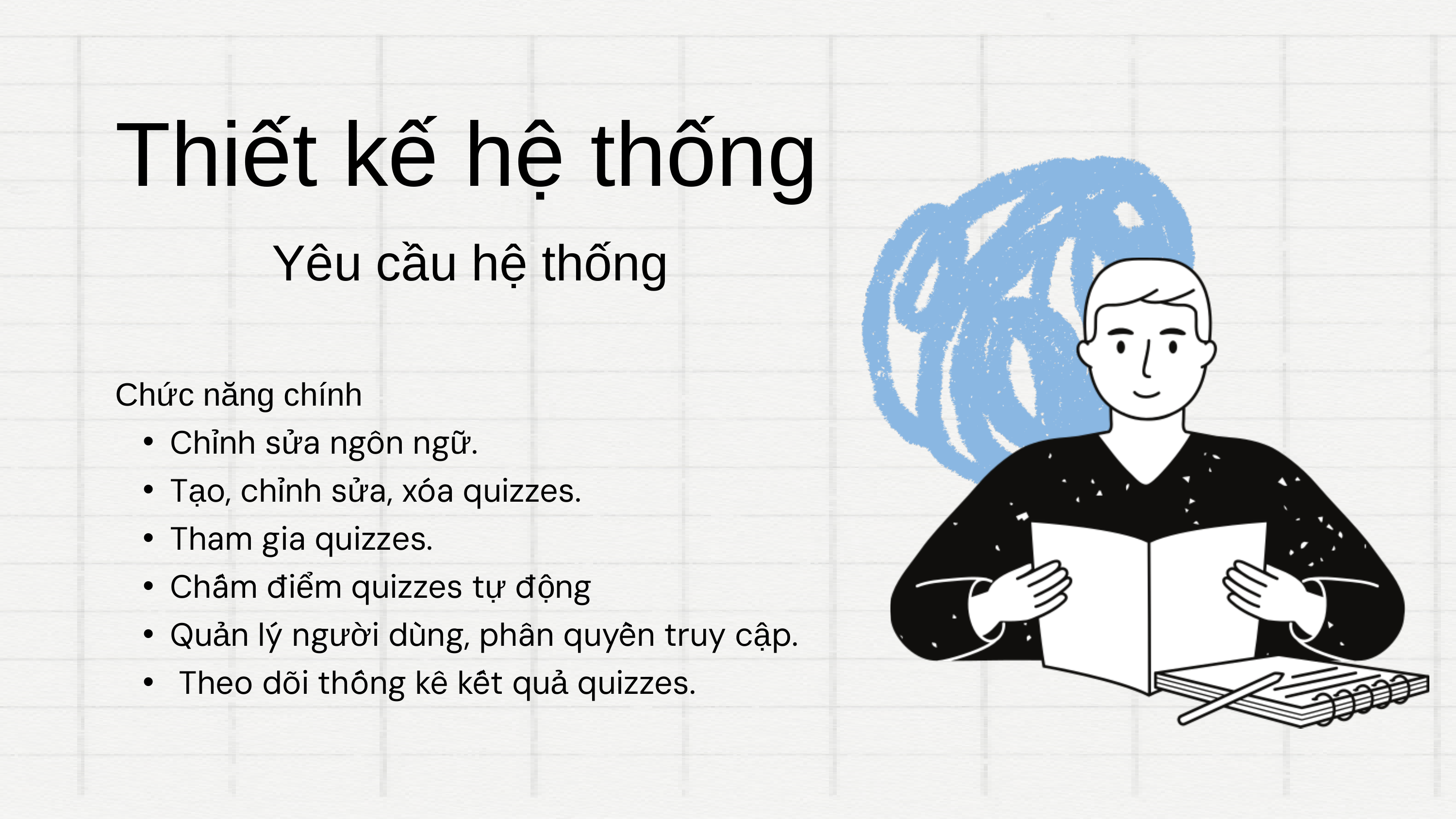

Thiết kế hệ thống

Yêu cầu hệ thống

Chức năng chính
Chỉnh sửa ngôn ngữ.
Tạo, chỉnh sửa, xóa quizzes.
Tham gia quizzes.
Chấm điểm quizzes tự động
Quản lý người dùng, phân quyền truy cập.
 Theo dõi thống kê kết quả quizzes.